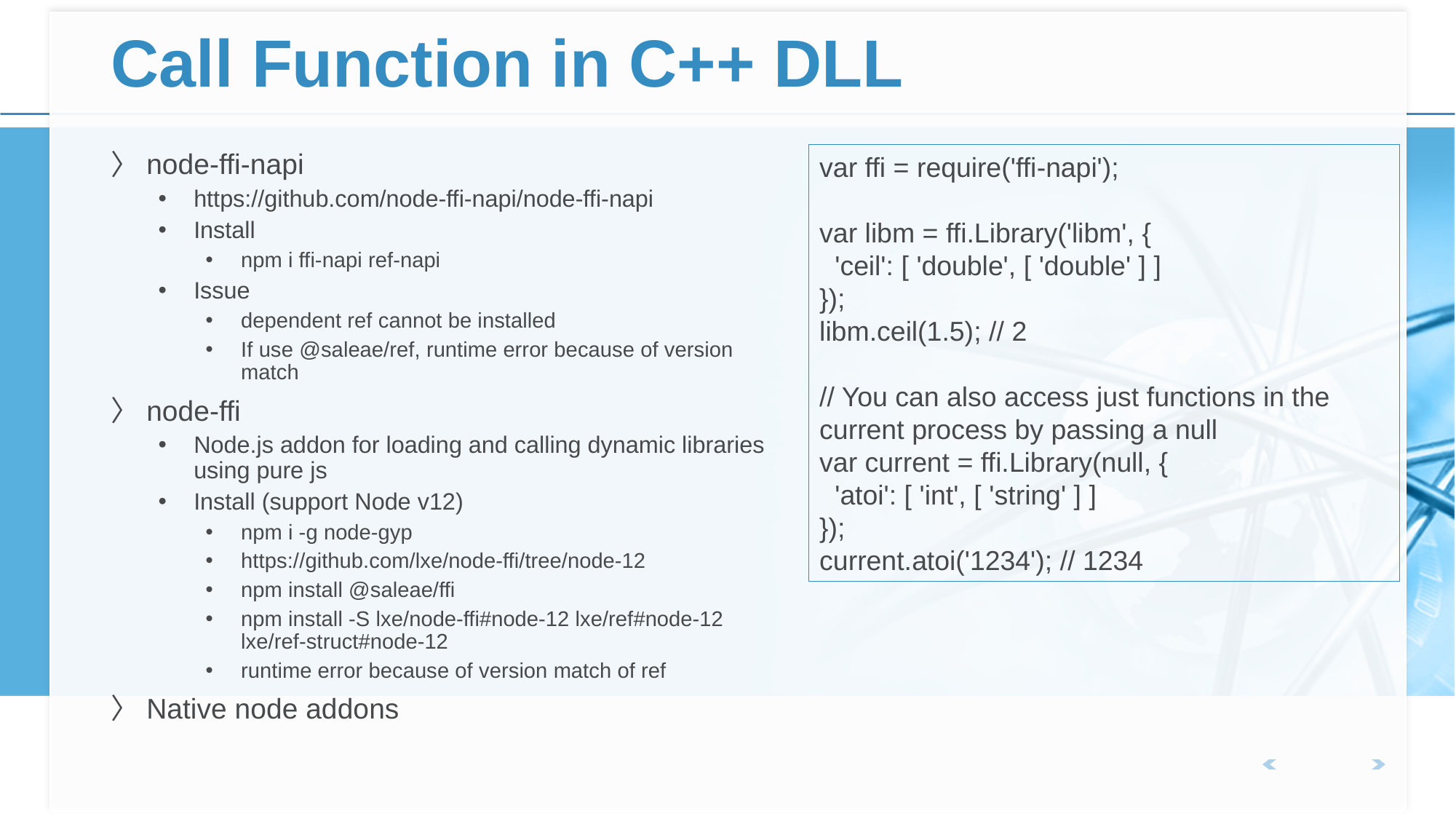

# Call Function in C++ DLL
node-ffi-napi
https://github.com/node-ffi-napi/node-ffi-napi
Install
npm i ffi-napi ref-napi
Issue
dependent ref cannot be installed
If use @saleae/ref, runtime error because of version match
node-ffi
Node.js addon for loading and calling dynamic libraries using pure js
Install (support Node v12)
npm i -g node-gyp
https://github.com/lxe/node-ffi/tree/node-12
npm install @saleae/ffi
npm install -S lxe/node-ffi#node-12 lxe/ref#node-12 lxe/ref-struct#node-12
runtime error because of version match of ref
Native node addons
var ffi = require('ffi-napi');

var libm = ffi.Library('libm', {
  'ceil': [ 'double', [ 'double' ] ]
});
libm.ceil(1.5); // 2

// You can also access just functions in the current process by passing a null
var current = ffi.Library(null, {
  'atoi': [ 'int', [ 'string' ] ]
});
current.atoi('1234'); // 1234